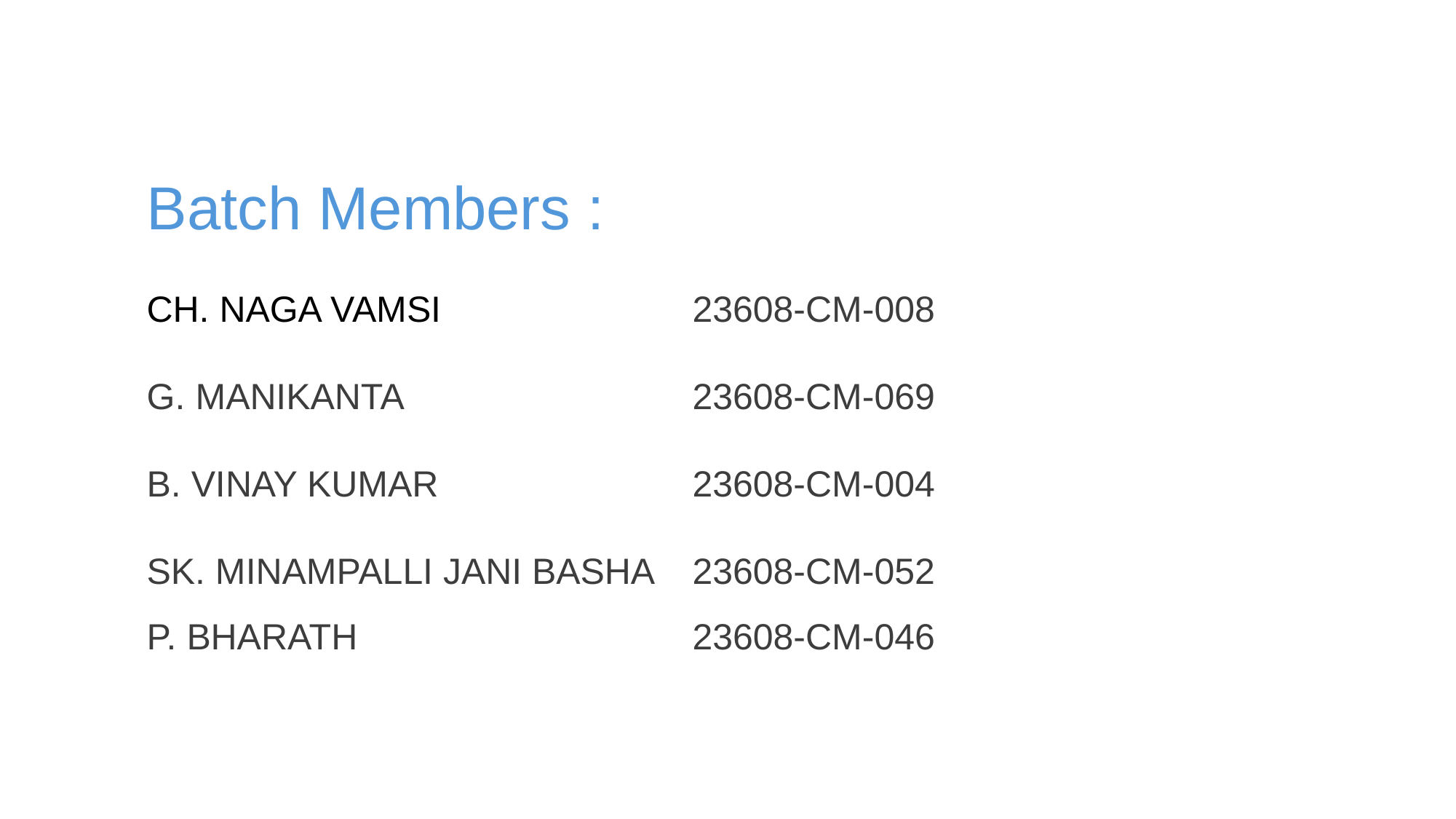

Batch Members :
CH. NAGA VAMSI			23608-CM-008
G. MANIKANTA			23608-CM-069
B. VINAY KUMAR			23608-CM-004
SK. MINAMPALLI JANI BASHA	23608-CM-052
P. BHARATH				23608-CM-046